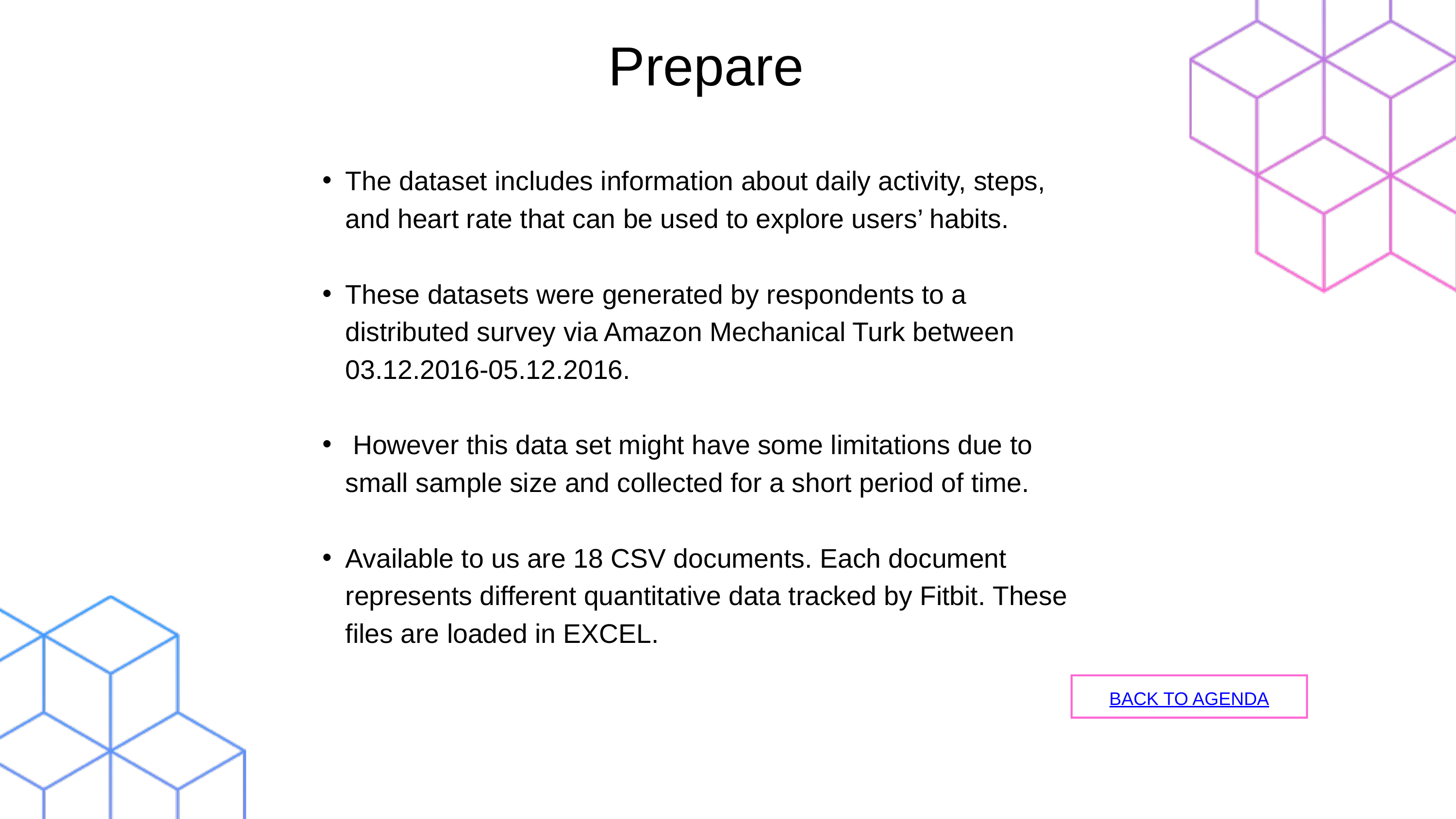

Prepare
The dataset includes information about daily activity, steps, and heart rate that can be used to explore users’ habits.

These datasets were generated by respondents to a distributed survey via Amazon Mechanical Turk between 03.12.2016-05.12.2016.

 However this data set might have some limitations due to small sample size and collected for a short period of time.

Available to us are 18 CSV documents. Each document represents different quantitative data tracked by Fitbit. These files are loaded in EXCEL.

BACK TO AGENDA